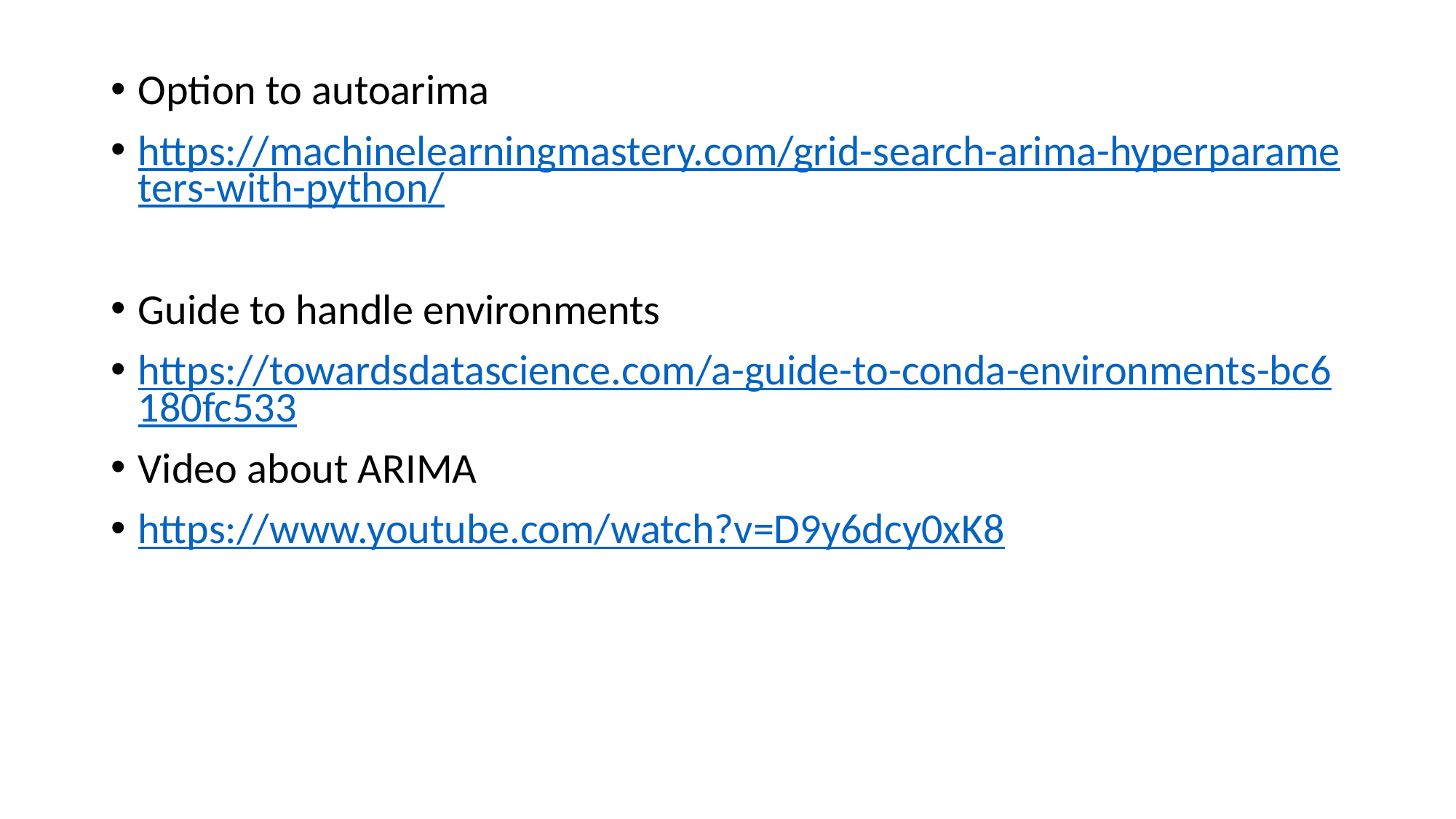

Option to autoarima
https://machinelearningmastery.com/grid-search-arima-hyperparameters-with-python/

Guide to handle environments
https://towardsdatascience.com/a-guide-to-conda-environments-bc6180fc533
Video about ARIMA
https://www.youtube.com/watch?v=D9y6dcy0xK8